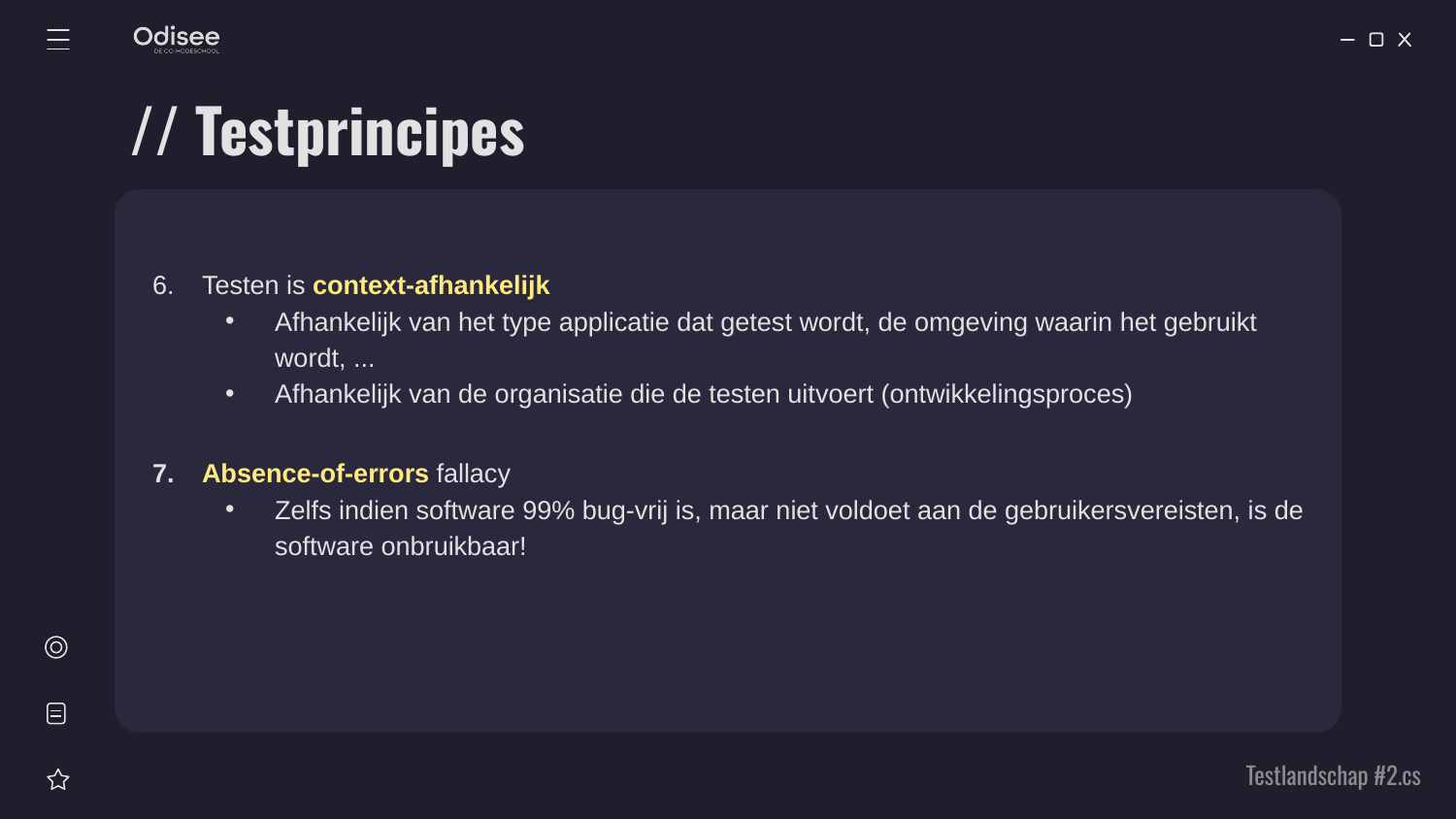

# // Testprincipes
Testen is context-afhankelijk
Afhankelijk van het type applicatie dat getest wordt, de omgeving waarin het gebruikt wordt, ...
Afhankelijk van de organisatie die de testen uitvoert (ontwikkelingsproces)

Absence-of-errors fallacy
Zelfs indien software 99% bug-vrij is, maar niet voldoet aan de gebruikersvereisten, is de software onbruikbaar!

Testlandschap #2.cs